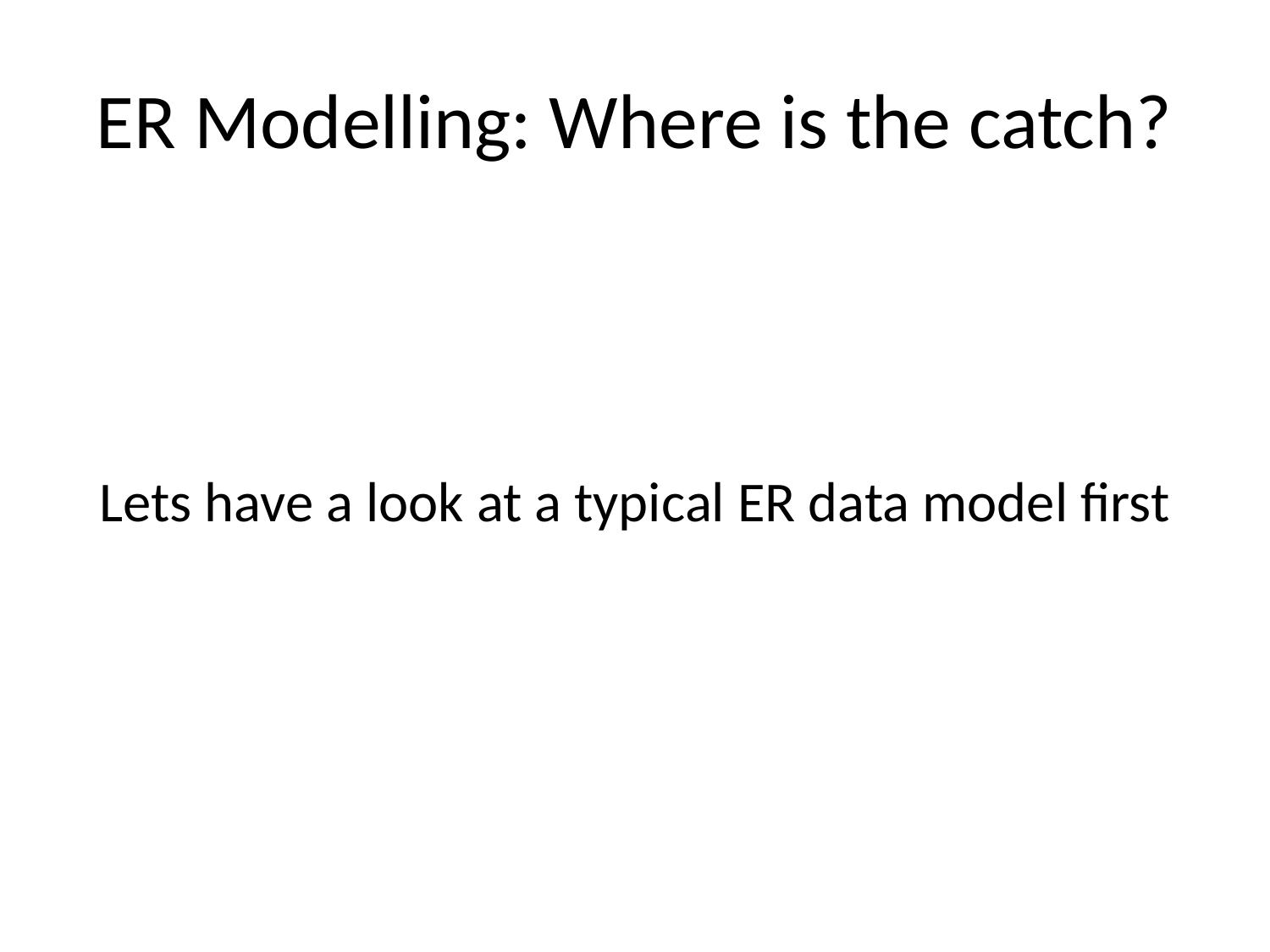

# ER Modelling: Where is the catch?

Lets have a look at a typical ER data model first